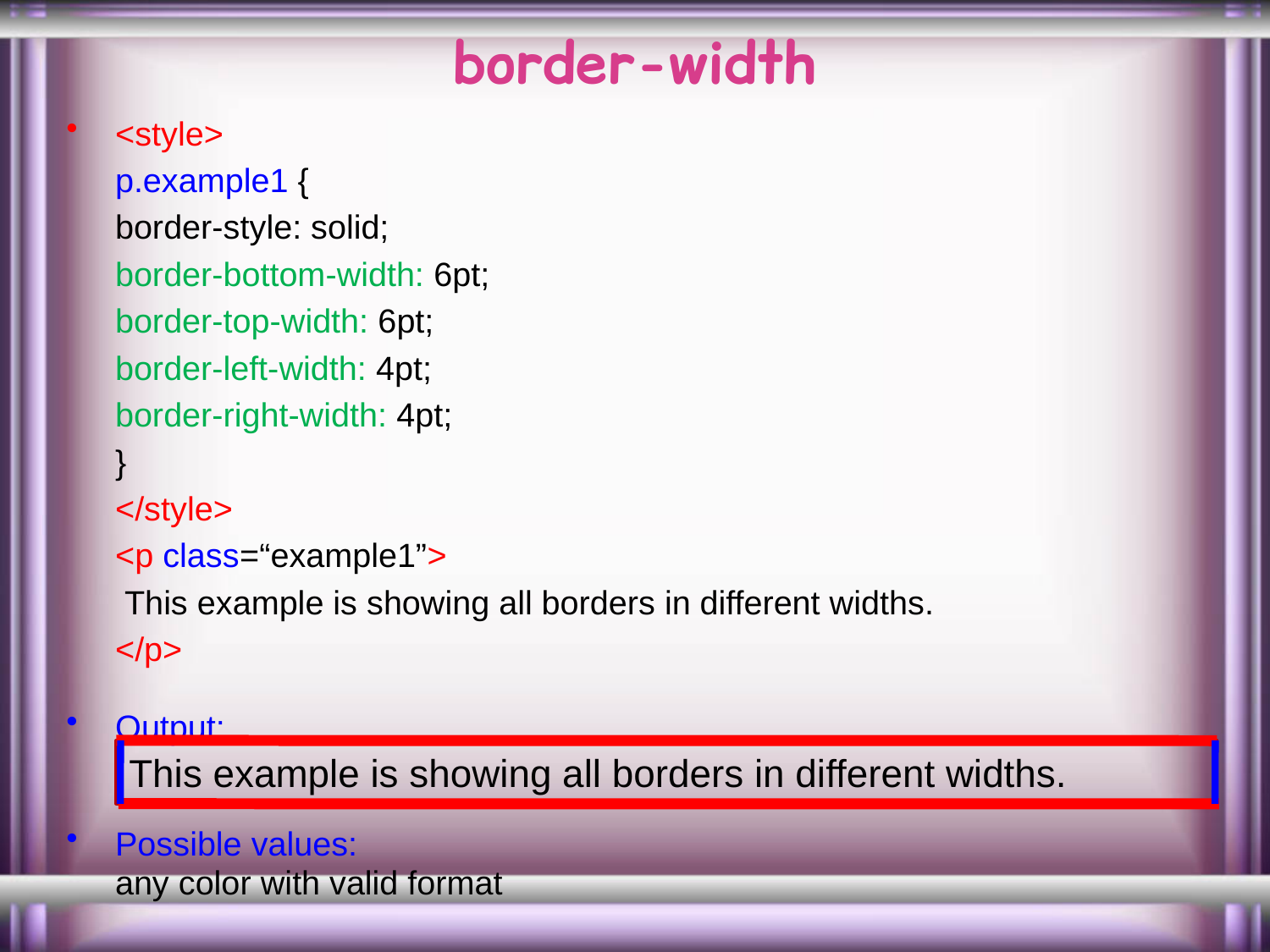

# border-width
<style>
		p.example1 {
			border-style: solid;
			border-bottom-width: 6pt;
			border-top-width: 6pt;
			border-left-width: 4pt;
			border-right-width: 4pt;
		}
	</style>
	<p class=“example1”>
	 This example is showing all borders in different widths.
	</p>

Output:

Possible values:
	any color with valid format
This example is showing all borders in different widths.